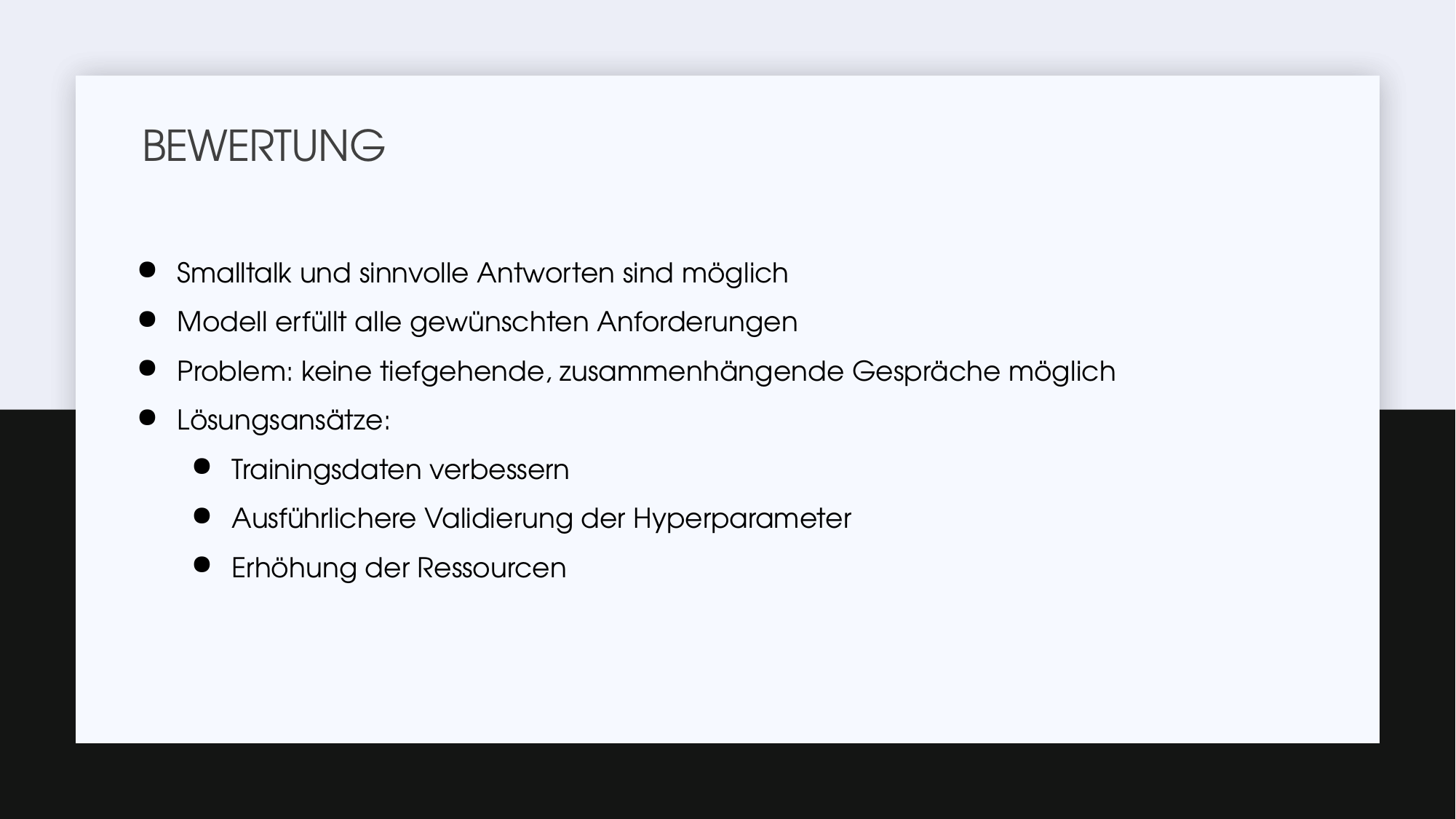

# Bewertung
Smalltalk und sinnvolle Antworten sind möglich
Modell erfüllt alle gewünschten Anforderungen
Problem: keine tiefgehende, zusammenhängende Gespräche möglich
Lösungsansätze:
Trainingsdaten verbessern
Ausführlichere Validierung der Hyperparameter
Erhöhung der Ressourcen